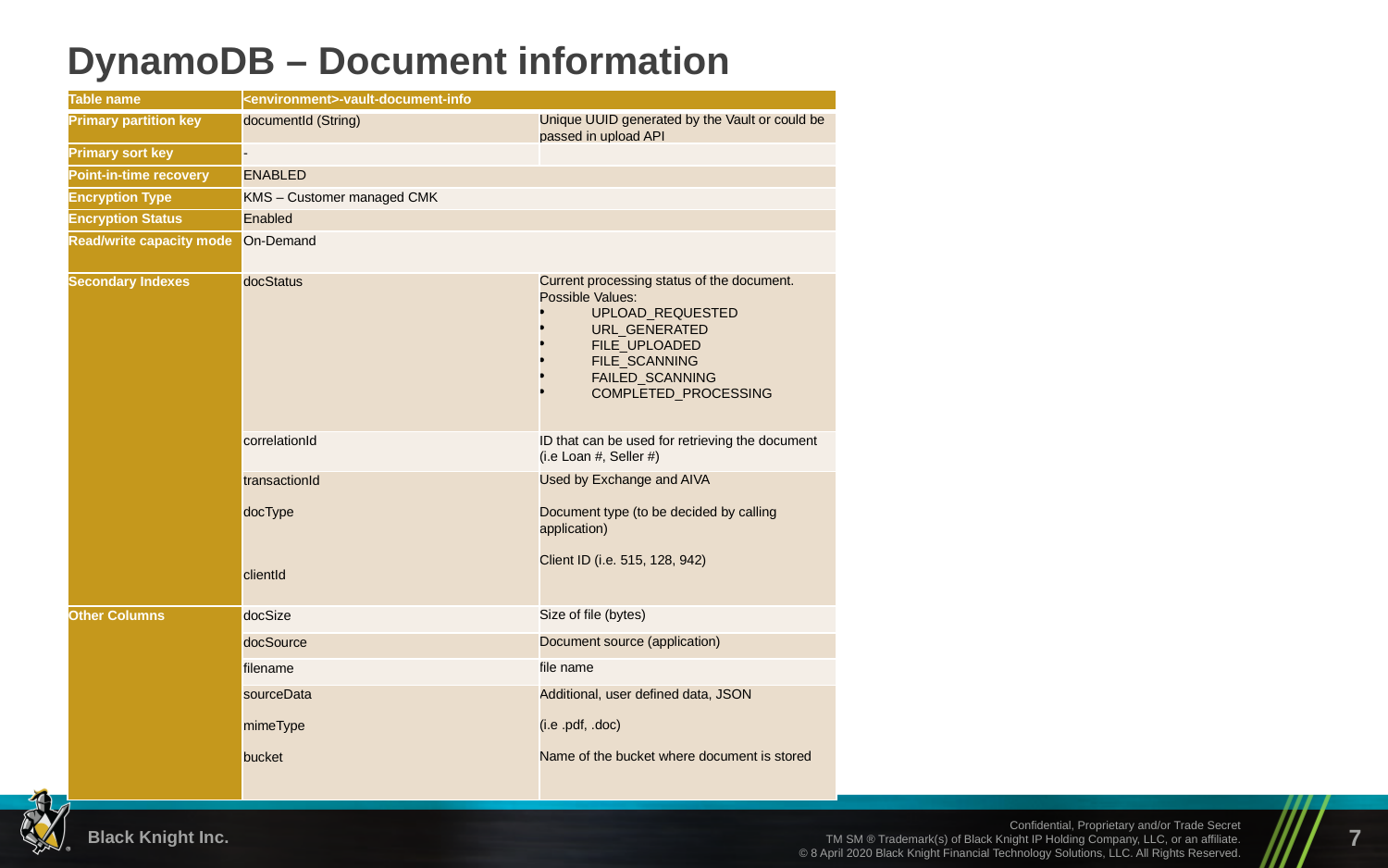

# DynamoDB – Document information
| Table name | <environment>-vault-document-info |  |
| --- | --- | --- |
| Primary partition key | documentId (String) | Unique UUID generated by the Vault or could be passed in upload API |
| Primary sort key | - |  |
| Point-in-time recovery | ENABLED |  |
| Encryption Type | KMS – Customer managed CMK |  |
| Encryption Status | Enabled |  |
| Read/write capacity mode | On-Demand |  |
| Secondary Indexes | docStatus | Current processing status of the document. Possible Values: UPLOAD\_REQUESTED URL\_GENERATED FILE\_UPLOADED FILE\_SCANNING FAILED\_SCANNING COMPLETED\_PROCESSING |
|  | correlationId | ID that can be used for retrieving the document (i.e Loan #, Seller #) |
|  | transactionId docType   clientId | Used by Exchange and AIVA   Document type (to be decided by calling application)   Client ID (i.e. 515, 128, 942) |
| Other Columns | docSize | Size of file (bytes) |
|  | docSource | Document source (application) |
|  | filename | file name |
|  | sourceData mimeType bucket | Additional, user defined data, JSON (i.e .pdf, .doc) Name of the bucket where document is stored |